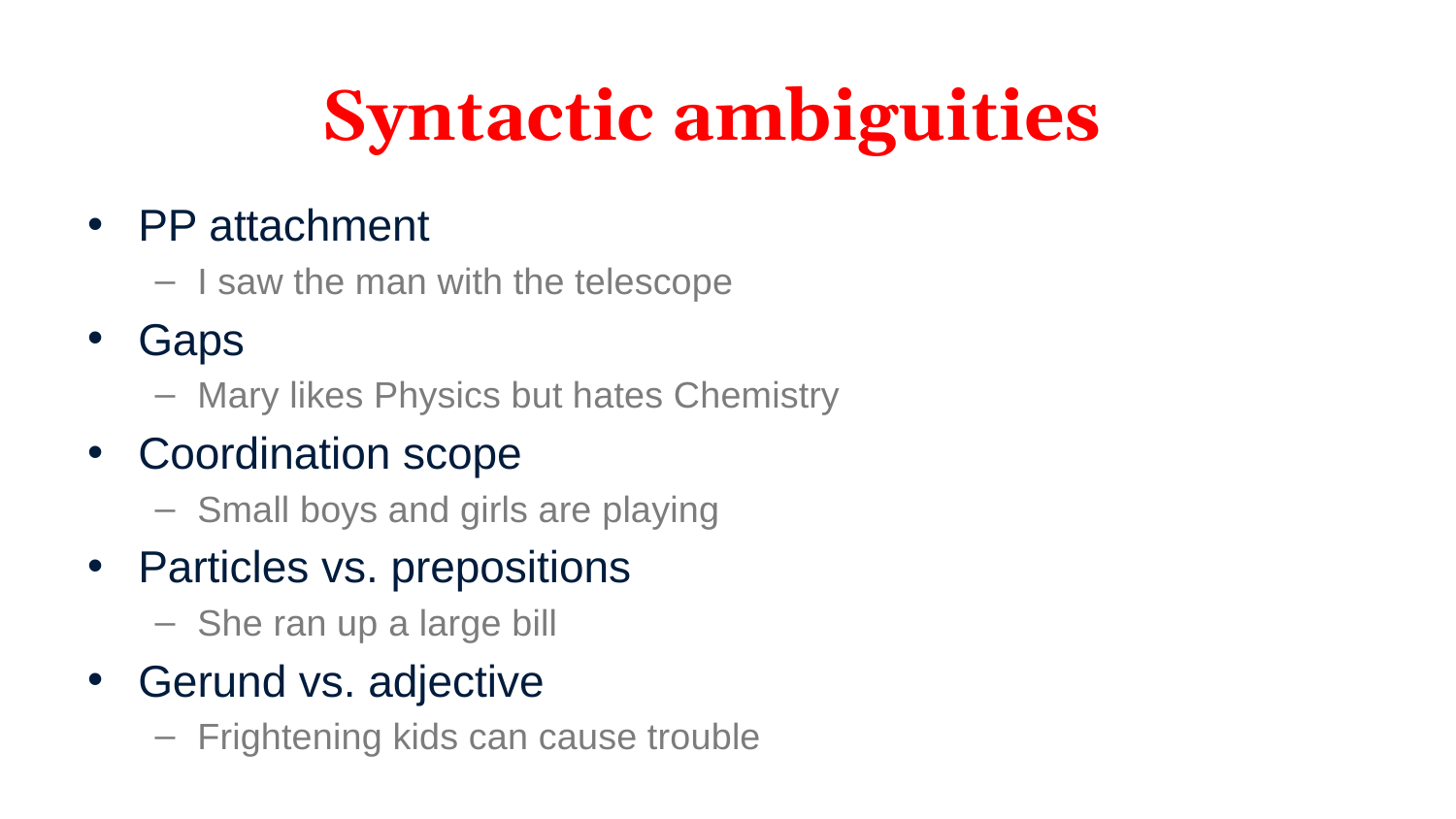

# Syntactic ambiguities
PP attachment
I saw the man with the telescope
Gaps
Mary likes Physics but hates Chemistry
Coordination scope
Small boys and girls are playing
Particles vs. prepositions
She ran up a large bill
Gerund vs. adjective
Frightening kids can cause trouble